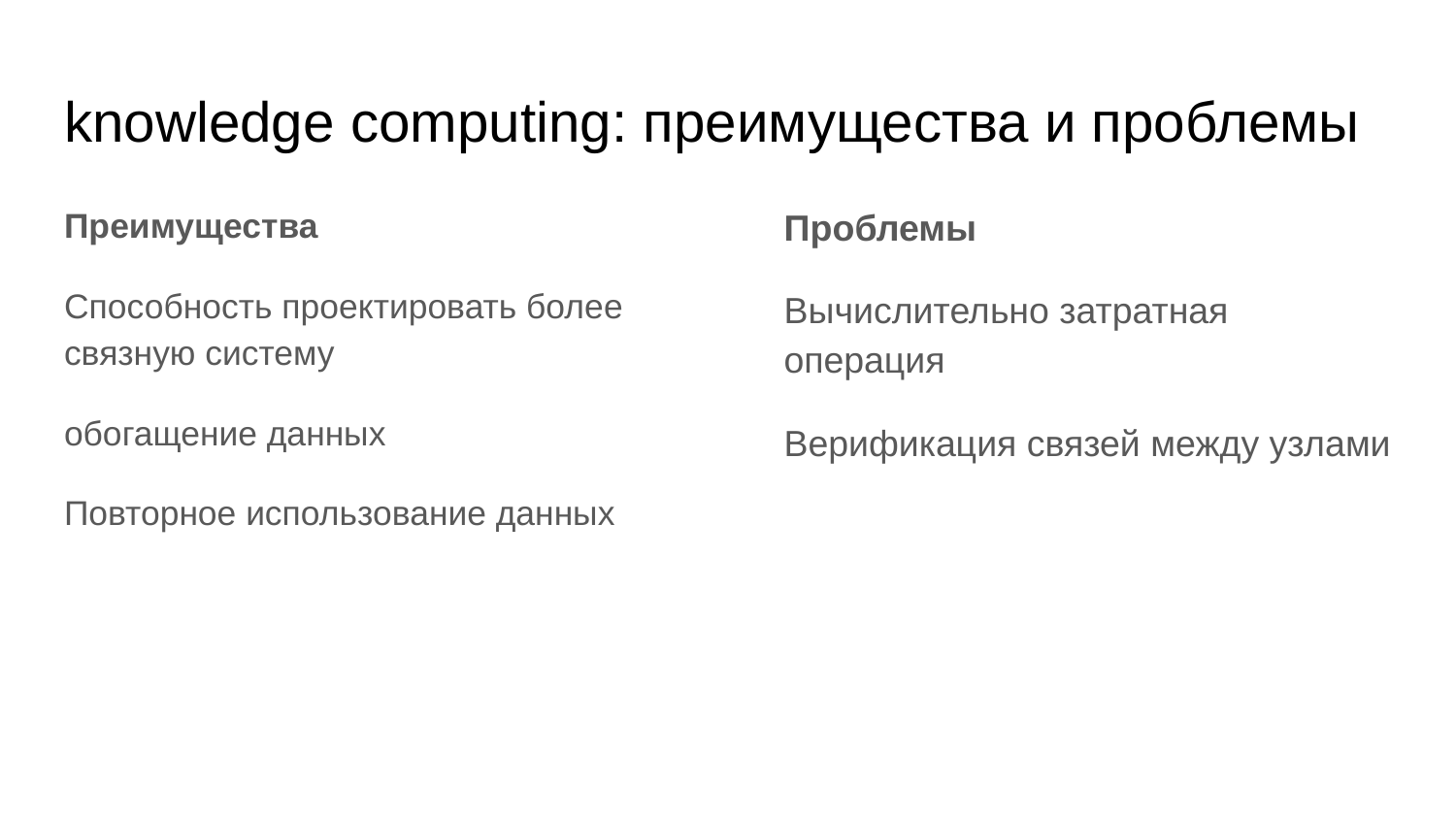

# knowledge computing: преимущества и проблемы
Преимущества
Способность проектировать более связную систему
обогащение данных
Повторное использование данных

Проблемы
Вычислительно затратная операция
Верификация связей между узлами